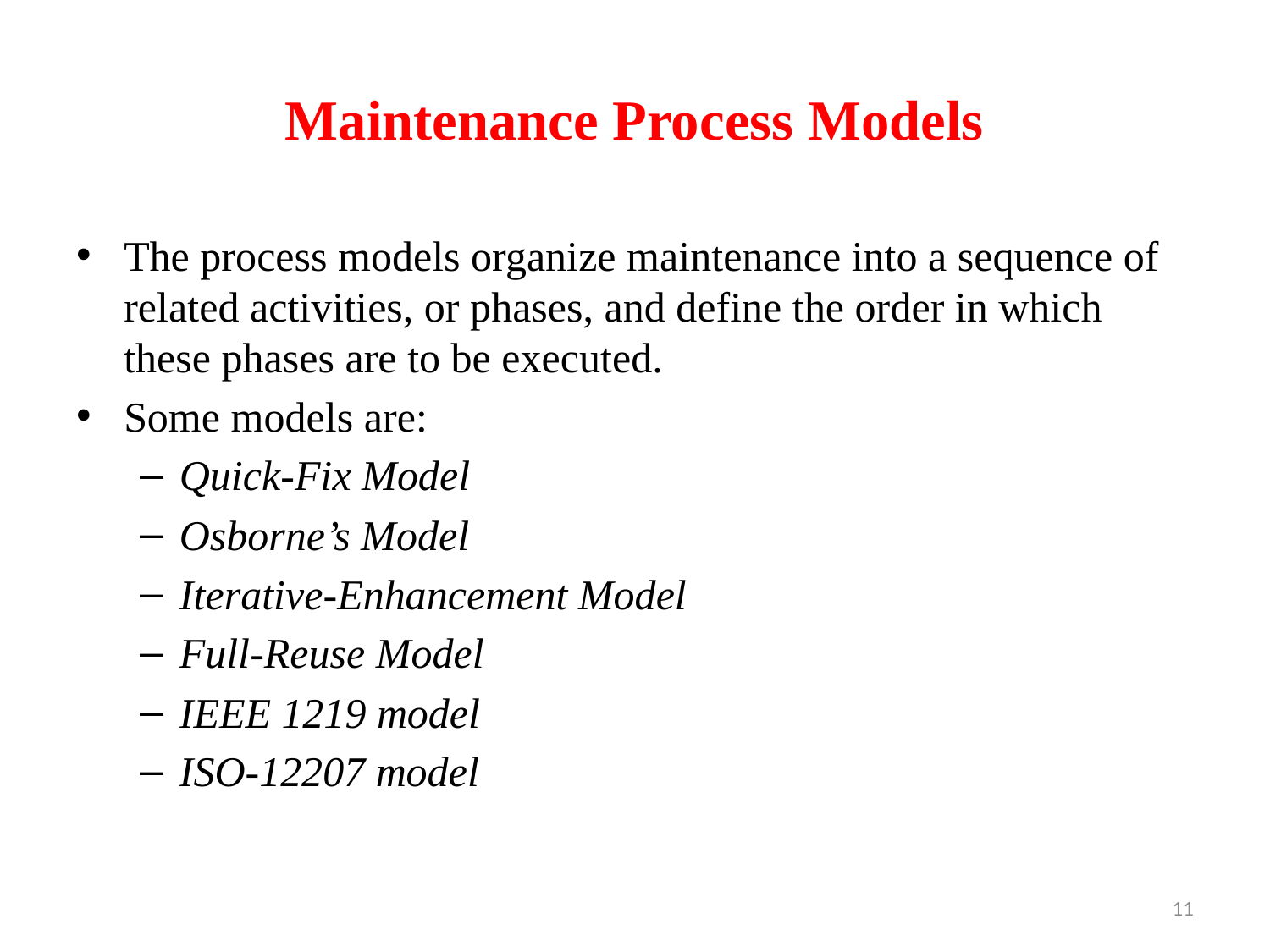

# Maintenance Process Models
The process models organize maintenance into a sequence of related activities, or phases, and define the order in which these phases are to be executed.
Some models are:
Quick-Fix Model
Osborne’s Model
Iterative-Enhancement Model
Full-Reuse Model
IEEE 1219 model
ISO-12207 model
11